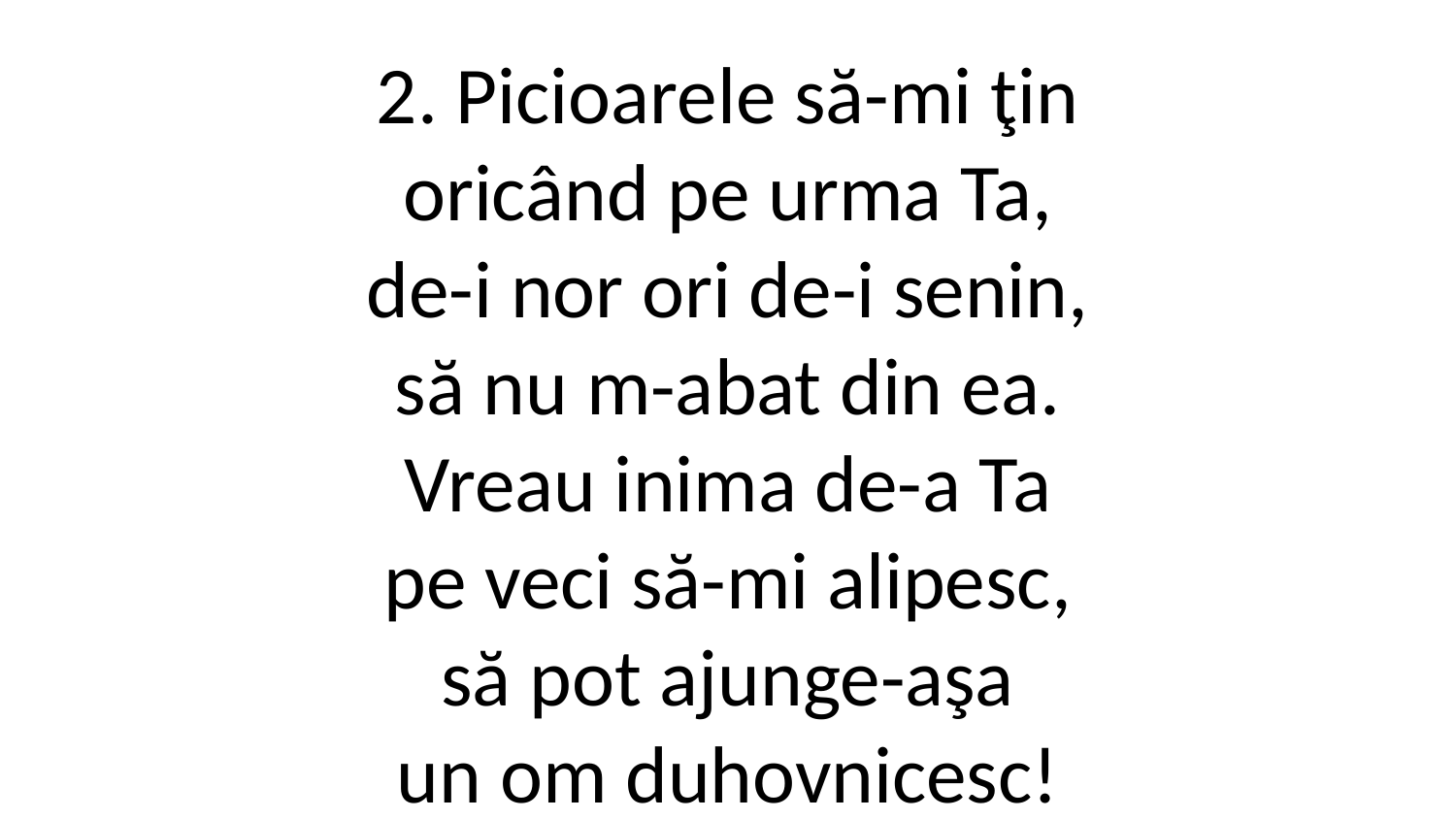

2. Picioarele să-mi ţin
oricând pe urma Ta,
de-i nor ori de-i senin,
să nu m-abat din ea.
Vreau inima de-a Ta
pe veci să-mi alipesc,
să pot ajunge-aşa
un om duhovnicesc!